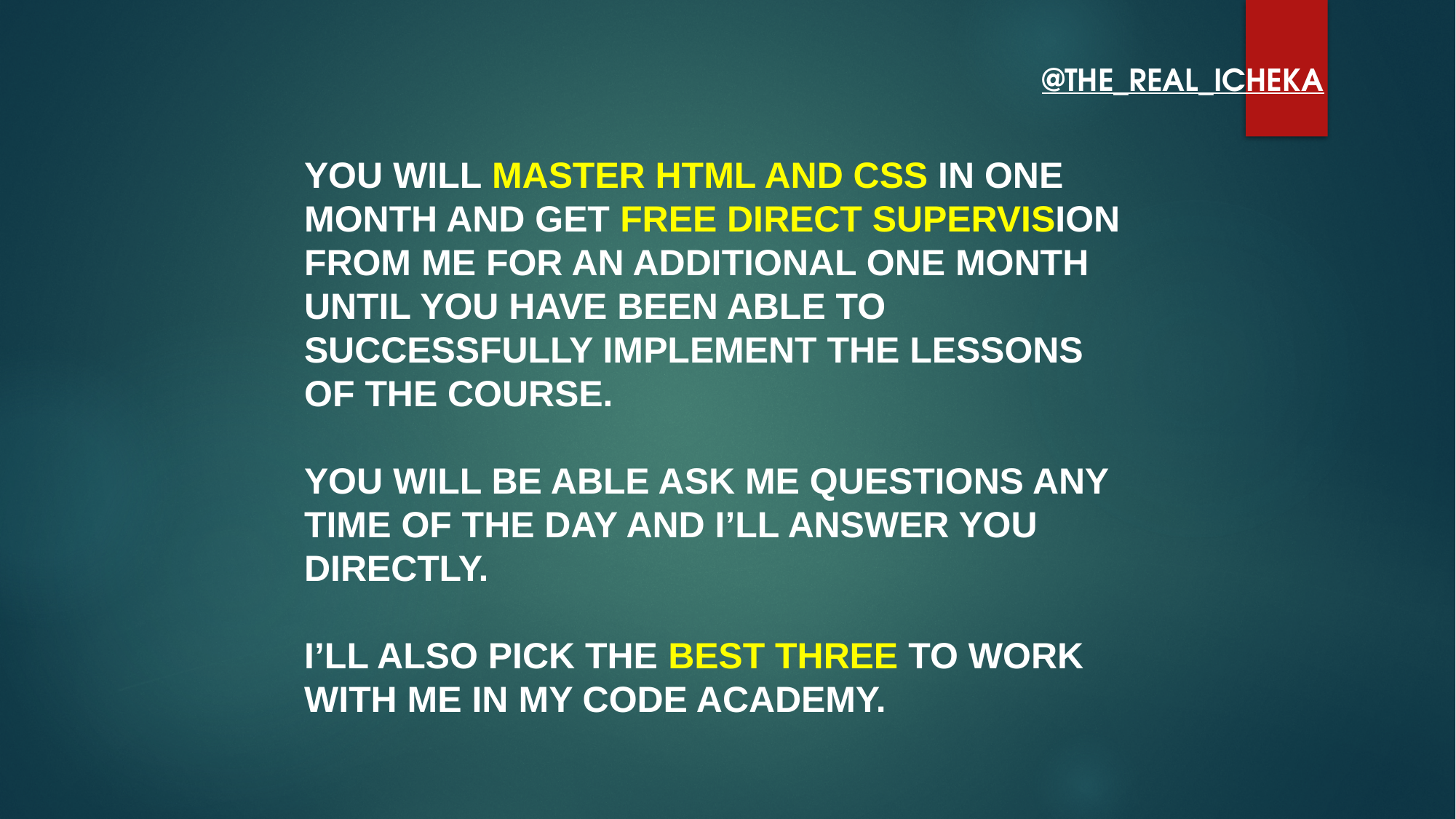

@THE_REAL_ICHEKA
YOU WILL MASTER HTML AND CSS IN ONE MONTH AND GET FREE DIRECT SUPERVISION FROM ME FOR AN ADDITIONAL ONE MONTH UNTIL YOU HAVE BEEN ABLE TO SUCCESSFULLY IMPLEMENT THE LESSONS OF THE COURSE.

YOU WILL BE ABLE ASK ME QUESTIONS ANY TIME OF THE DAY AND I’LL ANSWER YOU DIRECTLY.

I’LL ALSO PICK THE BEST THREE TO WORK WITH ME IN MY CODE ACADEMY.